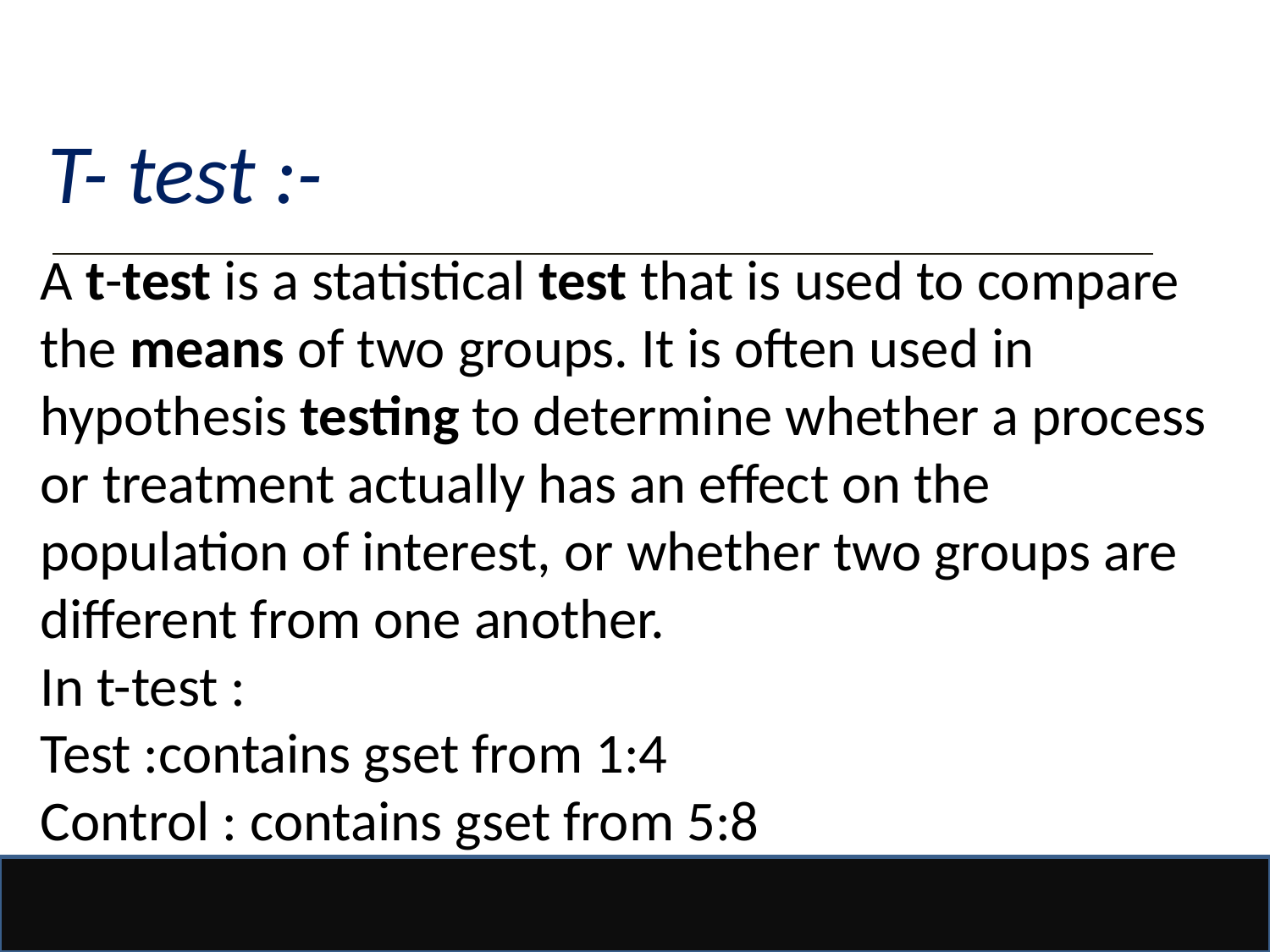

T- test :-
A t-test is a statistical test that is used to compare the means of two groups. It is often used in hypothesis testing to determine whether a process or treatment actually has an effect on the population of interest, or whether two groups are different from one another.
In t-test :
Test :contains gset from 1:4
Control : contains gset from 5:8